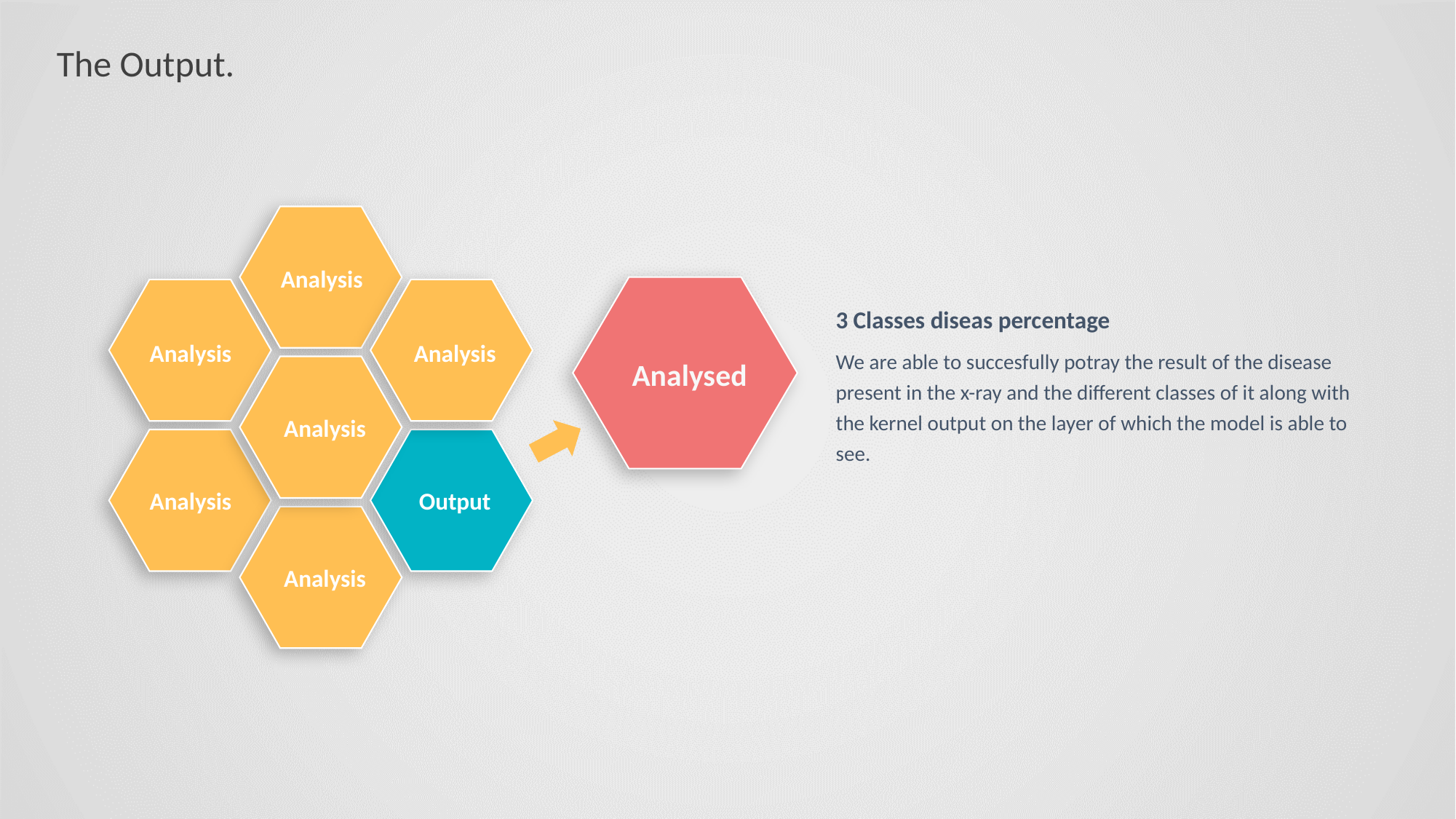

The Output.

Analysis

3 Classes diseas percentage
Analysis
Analysis
We are able to succesfully potray the result of the disease present in the x-ray and the different classes of it along with the kernel output on the layer of which the model is able to see.
Analysed

Analysis

Analysis
Output

Analysis